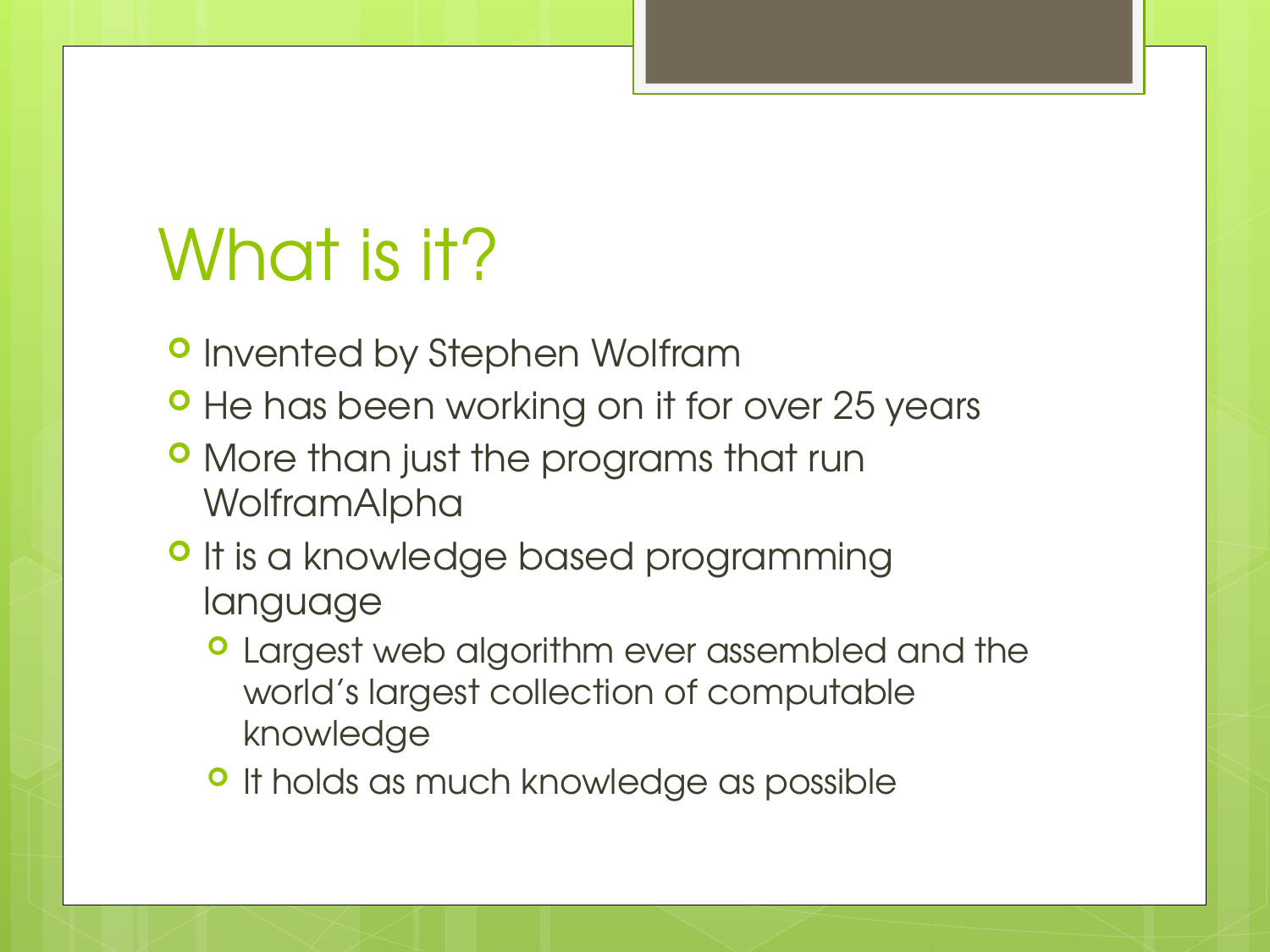

# What is it?
Invented by Stephen Wolfram
He has been working on it for over 25 years
More than just the programs that run WolframAlpha
It is a knowledge based programming language
Largest web algorithm ever assembled and the world’s largest collection of computable knowledge
It holds as much knowledge as possible